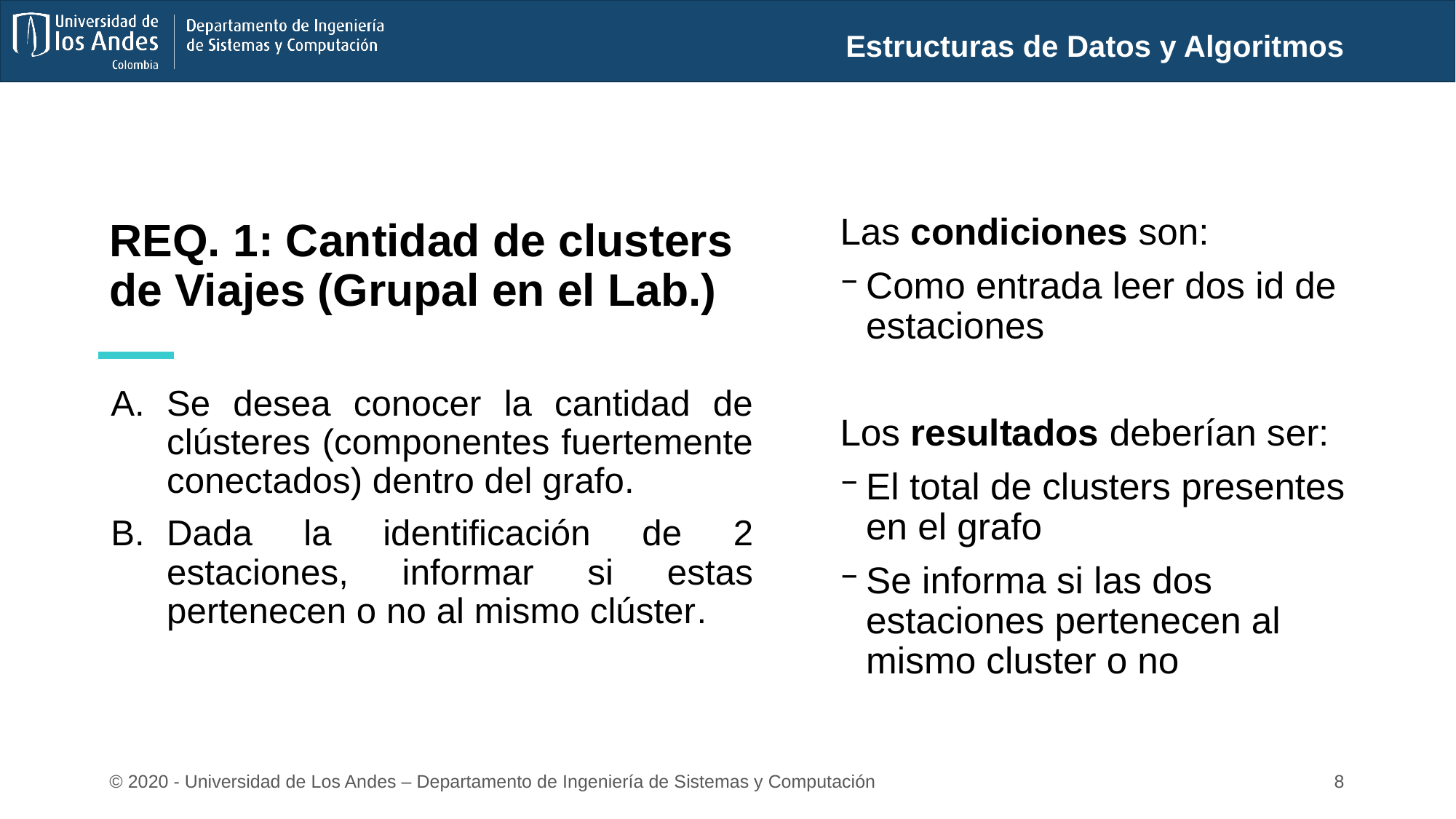

Estructuras de Datos y Algoritmos
# REQ. 1: Cantidad de clusters de Viajes (Grupal en el Lab.)
Las condiciones son:
Como entrada leer dos id de estaciones

Los resultados deberían ser:
El total de clusters presentes en el grafo
Se informa si las dos estaciones pertenecen al mismo cluster o no
Se desea conocer la cantidad de clústeres (componentes fuertemente conectados) dentro del grafo.
Dada la identificación de 2 estaciones, informar si estas pertenecen o no al mismo clúster.
8
© 2020 - Universidad de Los Andes – Departamento de Ingeniería de Sistemas y Computación